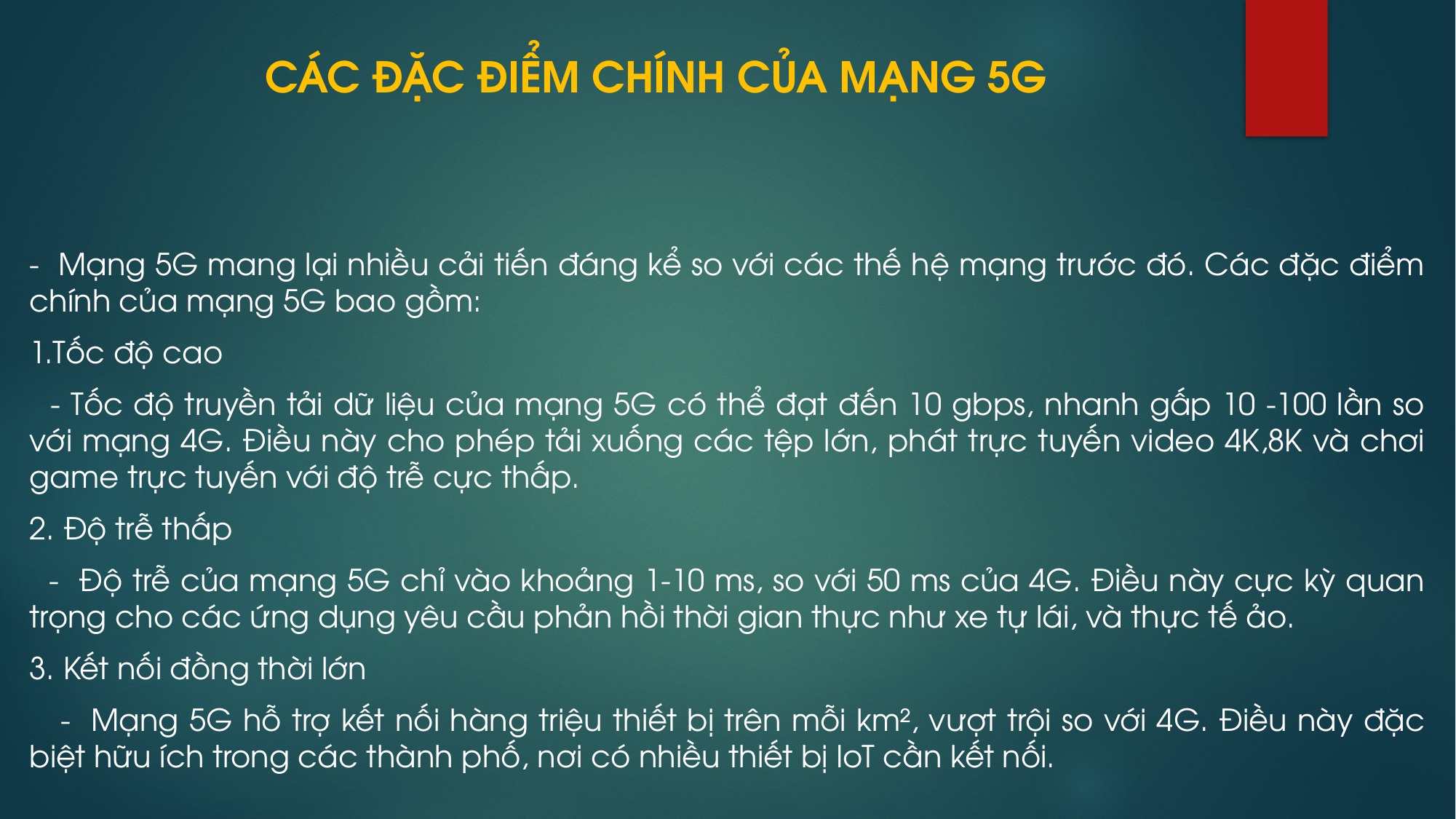

# CÁC ĐẶC ĐIỂM CHÍNH CỦA MẠNG 5G
-  Mạng 5G mang lại nhiều cải tiến đáng kể so với các thế hệ mạng trước đó. Các đặc điểm chính của mạng 5G bao gồm:
1.Tốc độ cao
  - Tốc độ truyền tải dữ liệu của mạng 5G có thể đạt đến 10 gbps, nhanh gấp 10 -100 lần so với mạng 4G. Điều này cho phép tải xuống các tệp lớn, phát trực tuyến video 4K,8K và chơi game trực tuyến với độ trễ cực thấp.
2. Độ trễ thấp
  -  Độ trễ của mạng 5G chỉ vào khoảng 1-10 ms, so với 50 ms của 4G. Điều này cực kỳ quan trọng cho các ứng dụng yêu cầu phản hồi thời gian thực như xe tự lái, và thực tế ảo.
3. Kết nối đồng thời lớn
   -  Mạng 5G hỗ trợ kết nối hàng triệu thiết bị trên mỗi km², vượt trội so với 4G. Điều này đặc biệt hữu ích trong các thành phố, nơi có nhiều thiết bị IoT cần kết nối.